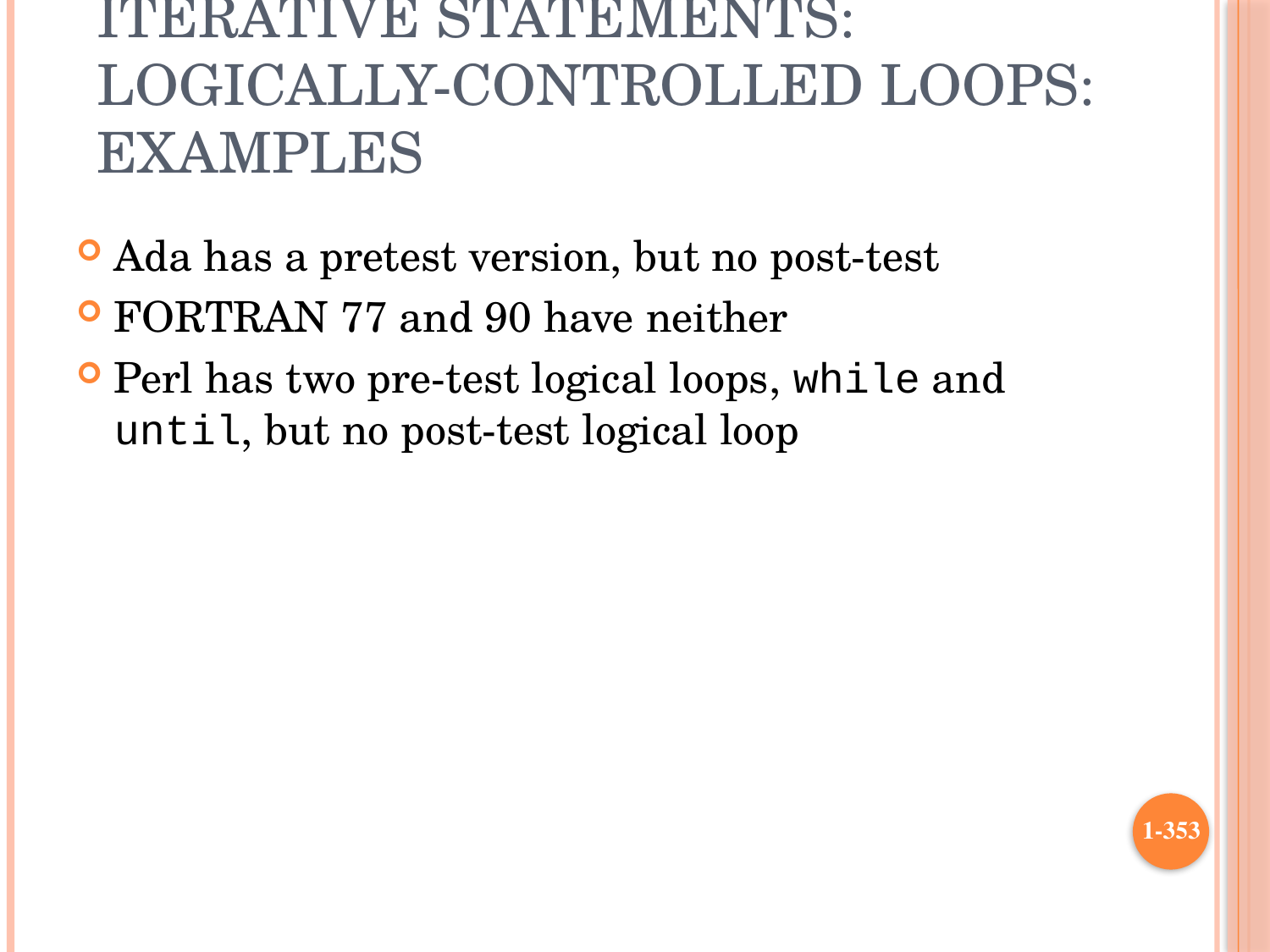

# Iterative Statements: Logically-Controlled Loops: Examples
Ada has a pretest version, but no post-test
FORTRAN 77 and 90 have neither
Perl has two pre-test logical loops, while and until, but no post-test logical loop
1-353